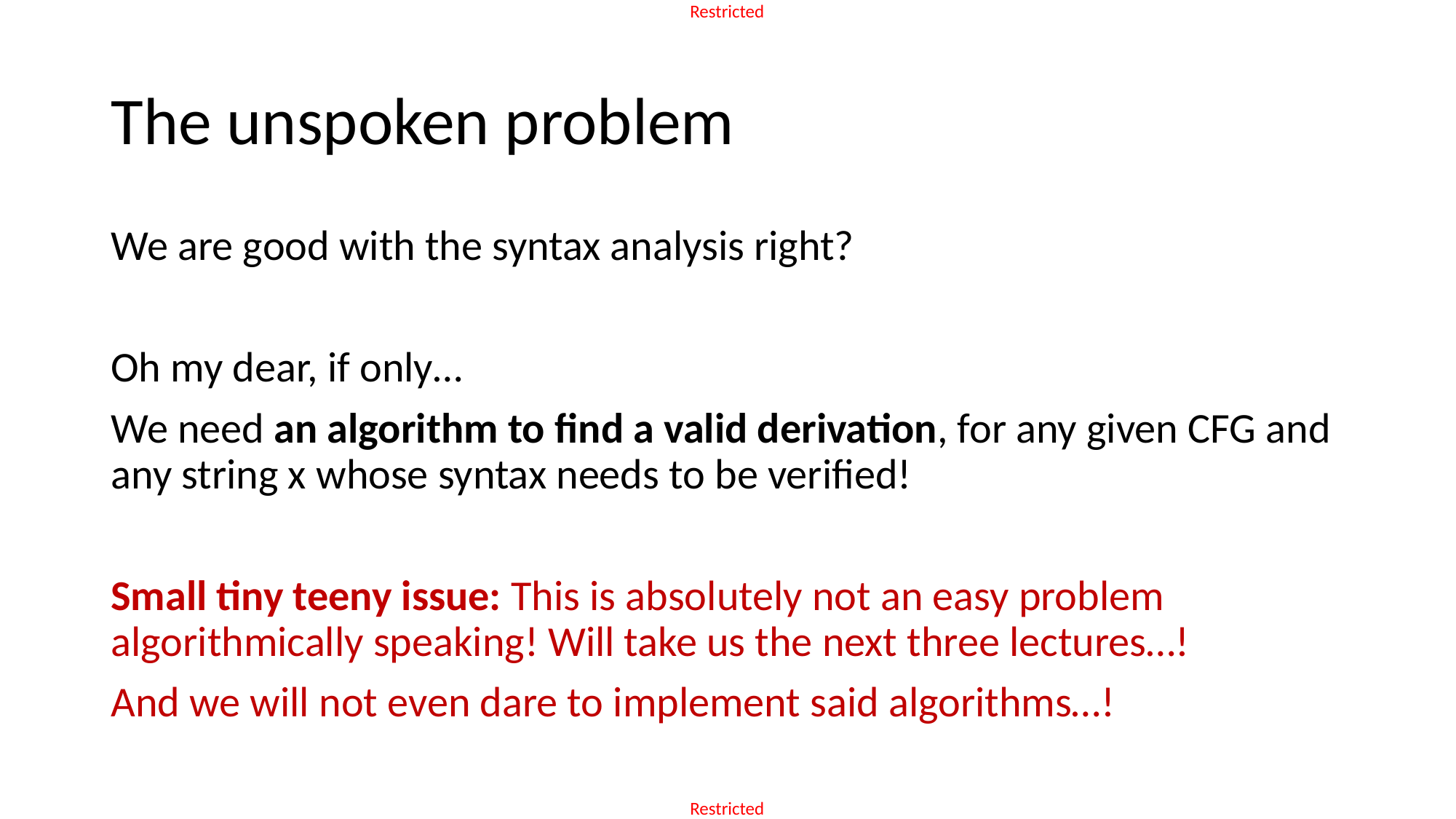

# The unspoken problem
We are good with the syntax analysis right?

Oh my dear, if only…
We need an algorithm to find a valid derivation, for any given CFG and any string x whose syntax needs to be verified!

Small tiny teeny issue: This is absolutely not an easy problem algorithmically speaking! Will take us the next three lectures…!
And we will not even dare to implement said algorithms…!